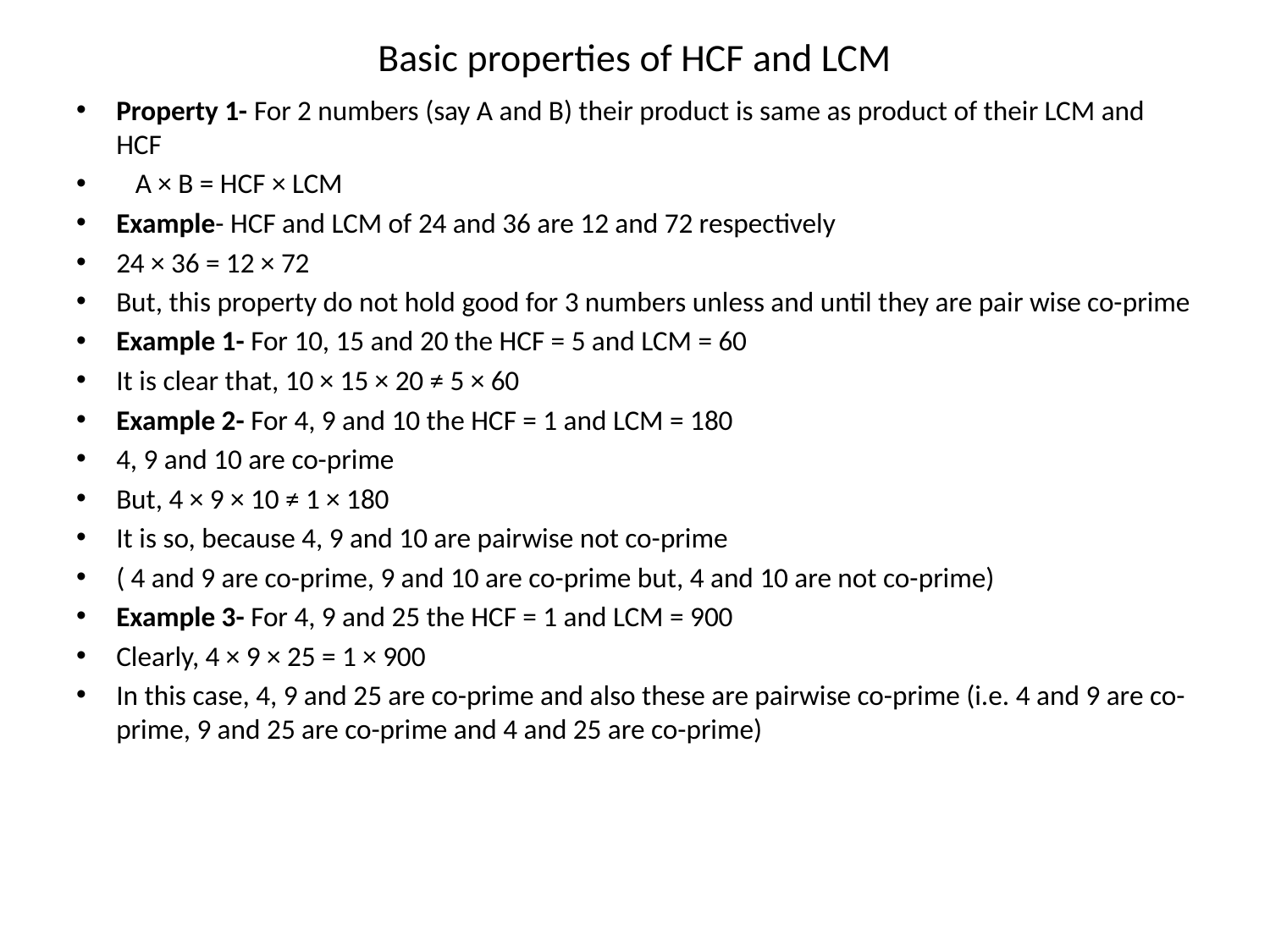

# Basic properties of HCF and LCM
Property 1- For 2 numbers (say A and B) their product is same as product of their LCM and HCF
   A × B = HCF × LCM
Example- HCF and LCM of 24 and 36 are 12 and 72 respectively
24 × 36 = 12 × 72
But, this property do not hold good for 3 numbers unless and until they are pair wise co-prime
Example 1- For 10, 15 and 20 the HCF = 5 and LCM = 60
It is clear that, 10 × 15 × 20 ≠ 5 × 60
Example 2- For 4, 9 and 10 the HCF = 1 and LCM = 180
4, 9 and 10 are co-prime
But, 4 × 9 × 10 ≠ 1 × 180
It is so, because 4, 9 and 10 are pairwise not co-prime
( 4 and 9 are co-prime, 9 and 10 are co-prime but, 4 and 10 are not co-prime)
Example 3- For 4, 9 and 25 the HCF = 1 and LCM = 900
Clearly, 4 × 9 × 25 = 1 × 900
In this case, 4, 9 and 25 are co-prime and also these are pairwise co-prime (i.e. 4 and 9 are co-prime, 9 and 25 are co-prime and 4 and 25 are co-prime)